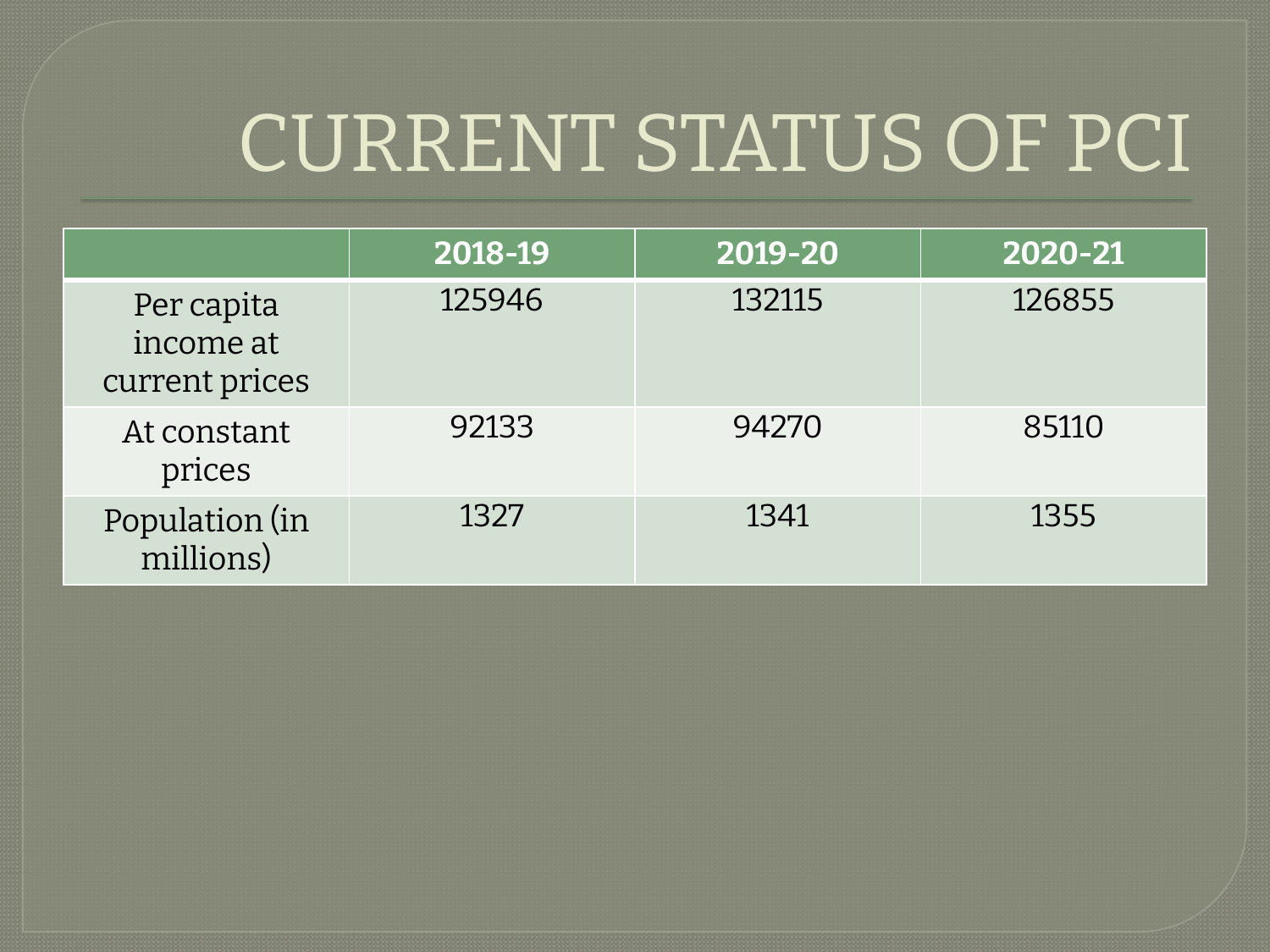

# CURRENT STATUS OF PCI
|  | 2018-19 | 2019-20 | 2020-21 |
| --- | --- | --- | --- |
| Per capita income at current prices | 125946 | 132115 | 126855 |
| At constant prices | 92133 | 94270 | 85110 |
| Population (in millions) | 1327 | 1341 | 1355 |